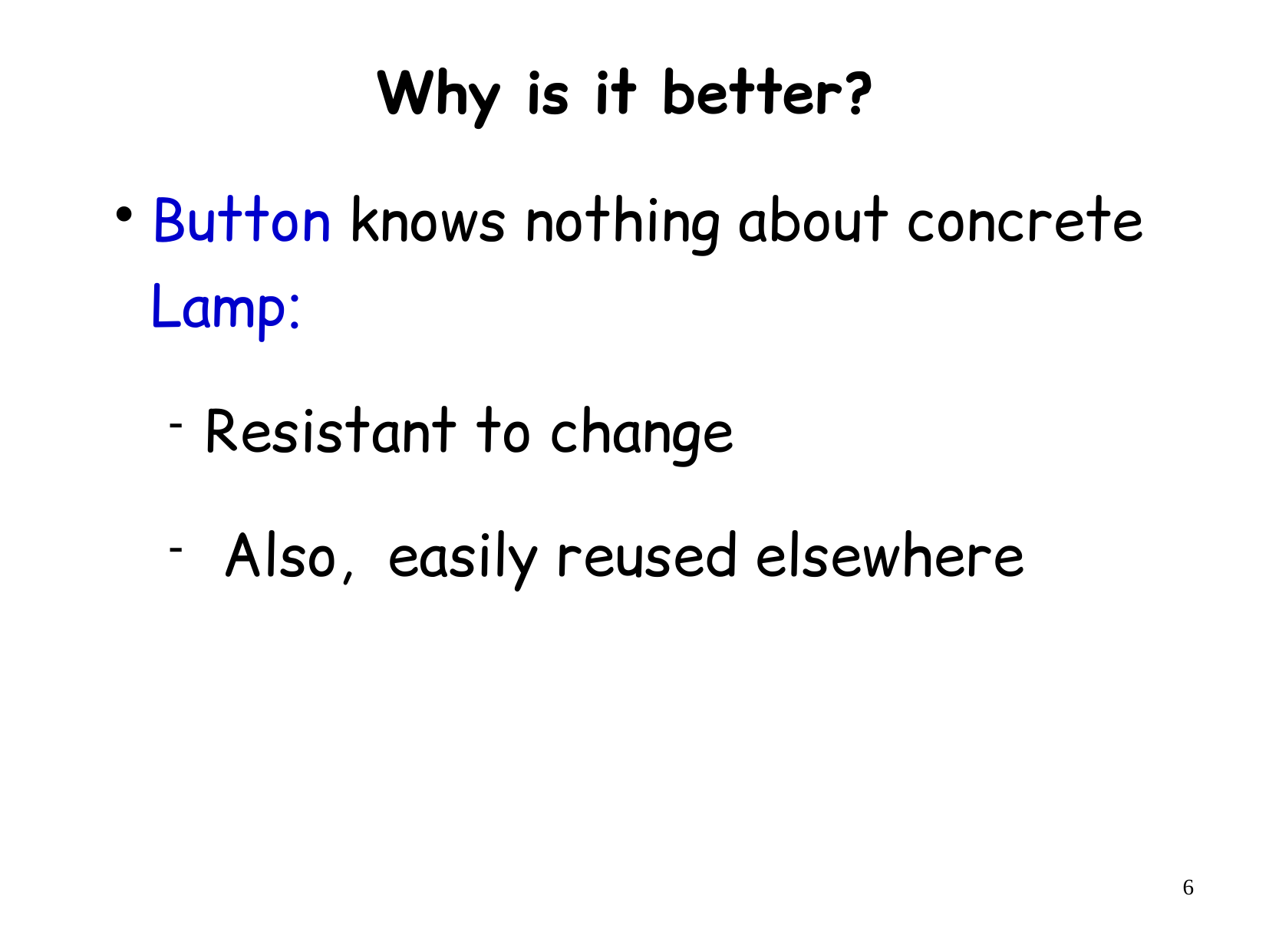

Why is it better?
Button knows nothing about concrete Lamp:
Resistant to change
 Also,  easily reused elsewhere